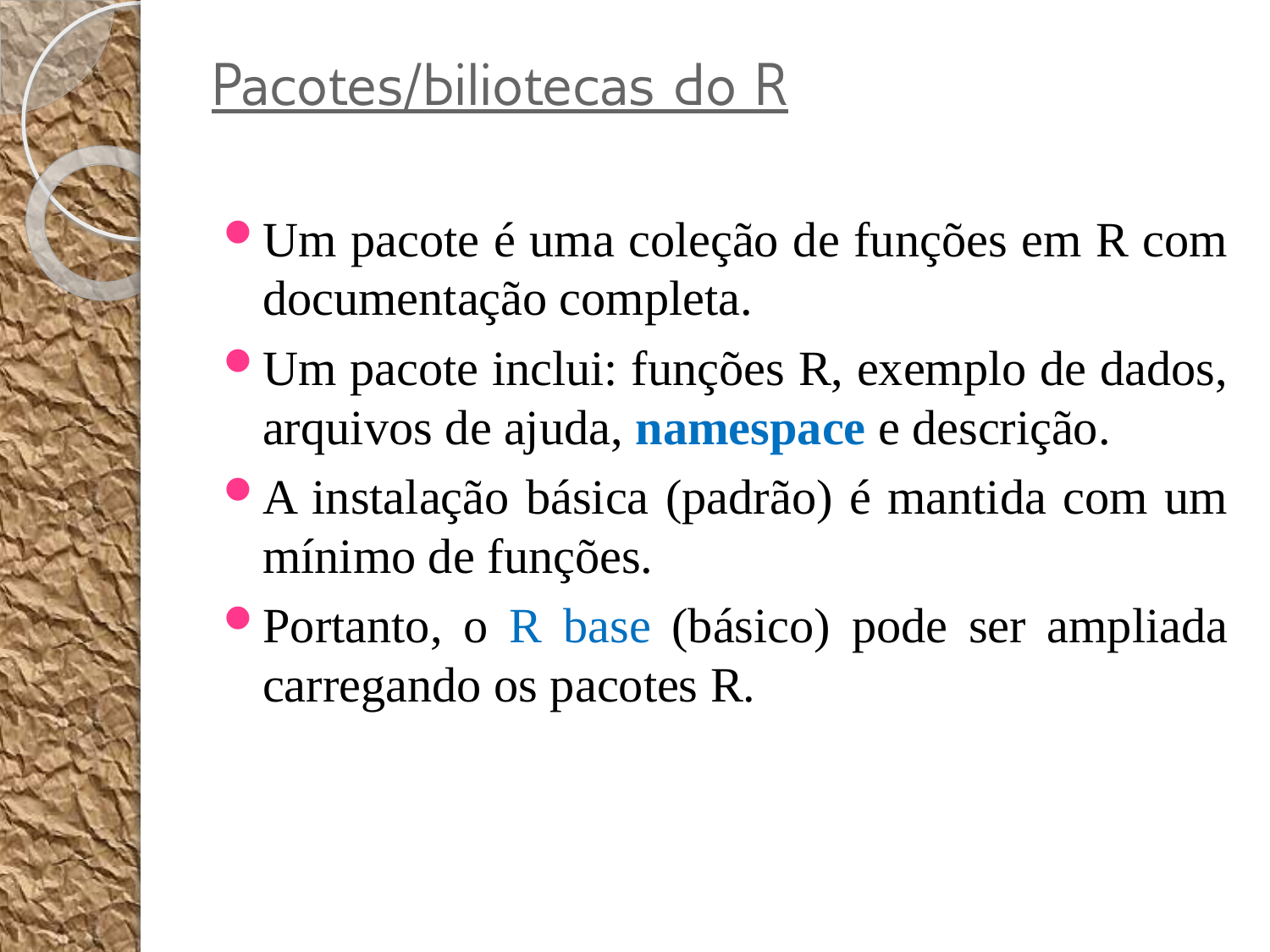

# Pacotes/biliotecas do R
Um pacote é uma coleção de funções em R com documentação completa.
Um pacote inclui: funções R, exemplo de dados, arquivos de ajuda, namespace e descrição.
A instalação básica (padrão) é mantida com um mínimo de funções.
Portanto, o R base (básico) pode ser ampliada carregando os pacotes R.